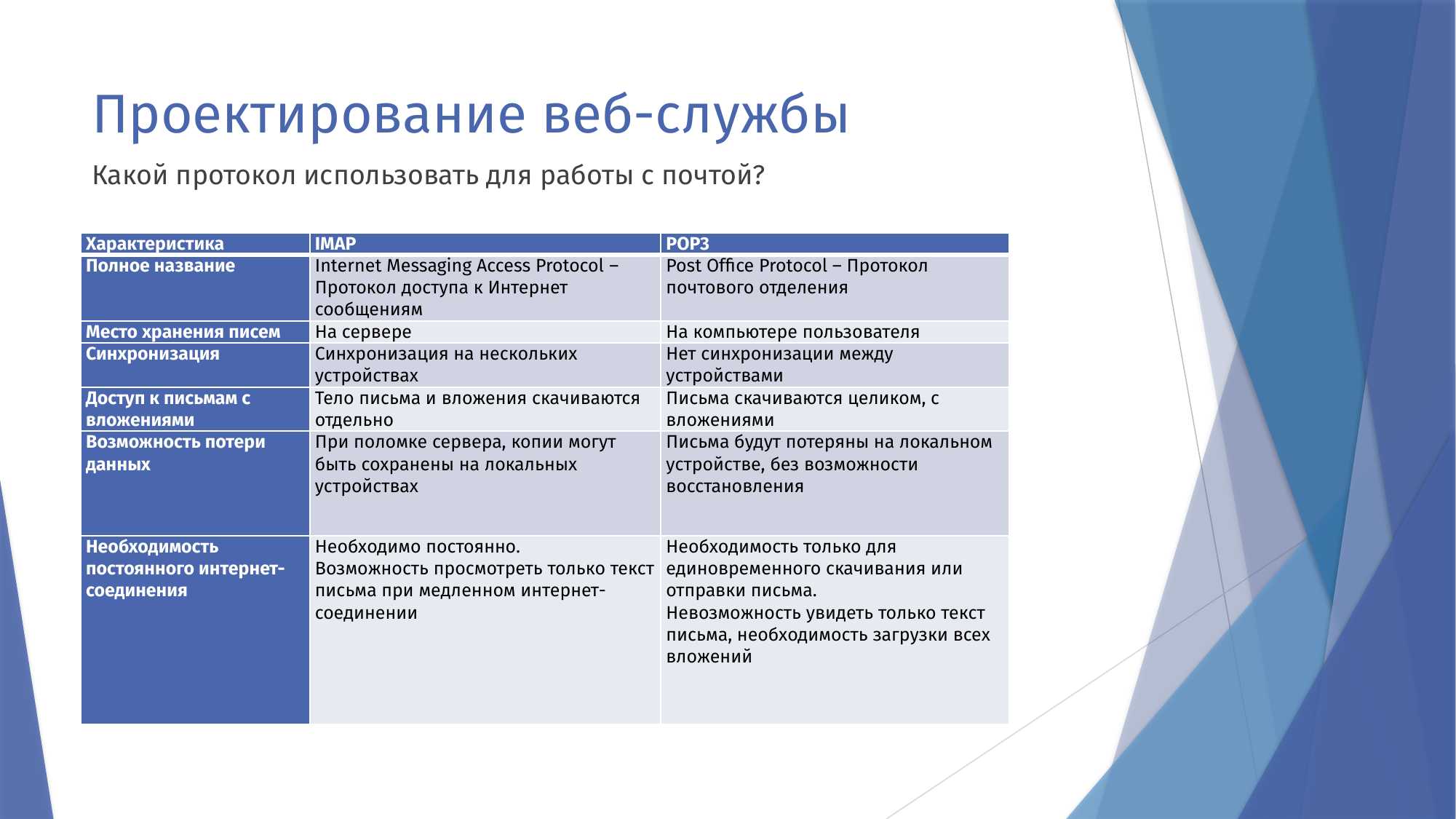

# Проектирование веб-службы
Какой протокол использовать для работы с почтой?
| Характеристика | IMAP | POP3 |
| --- | --- | --- |
| Полное название | Internet Messaging Access Protocol – Протокол доступа к Интернет сообщениям | Post Office Protocol – Протокол почтового отделения |
| Место хранения писем | На сервере | На компьютере пользователя |
| Синхронизация | Синхронизация на нескольких устройствах | Нет синхронизации между устройствами |
| Доступ к письмам с вложениями | Тело письма и вложения скачиваются отдельно | Письма скачиваются целиком, с вложениями |
| Возможность потери данных | При поломке сервера, копии могут быть сохранены на локальных устройствах | Письма будут потеряны на локальном устройстве, без возможности восстановления |
| Необходимость постоянного интернет-соединения | Необходимо постоянно. Возможность просмотреть только текст письма при медленном интернет-соединении | Необходимость только для единовременного скачивания или отправки письма. Невозможность увидеть только текст письма, необходимость загрузки всех вложений |